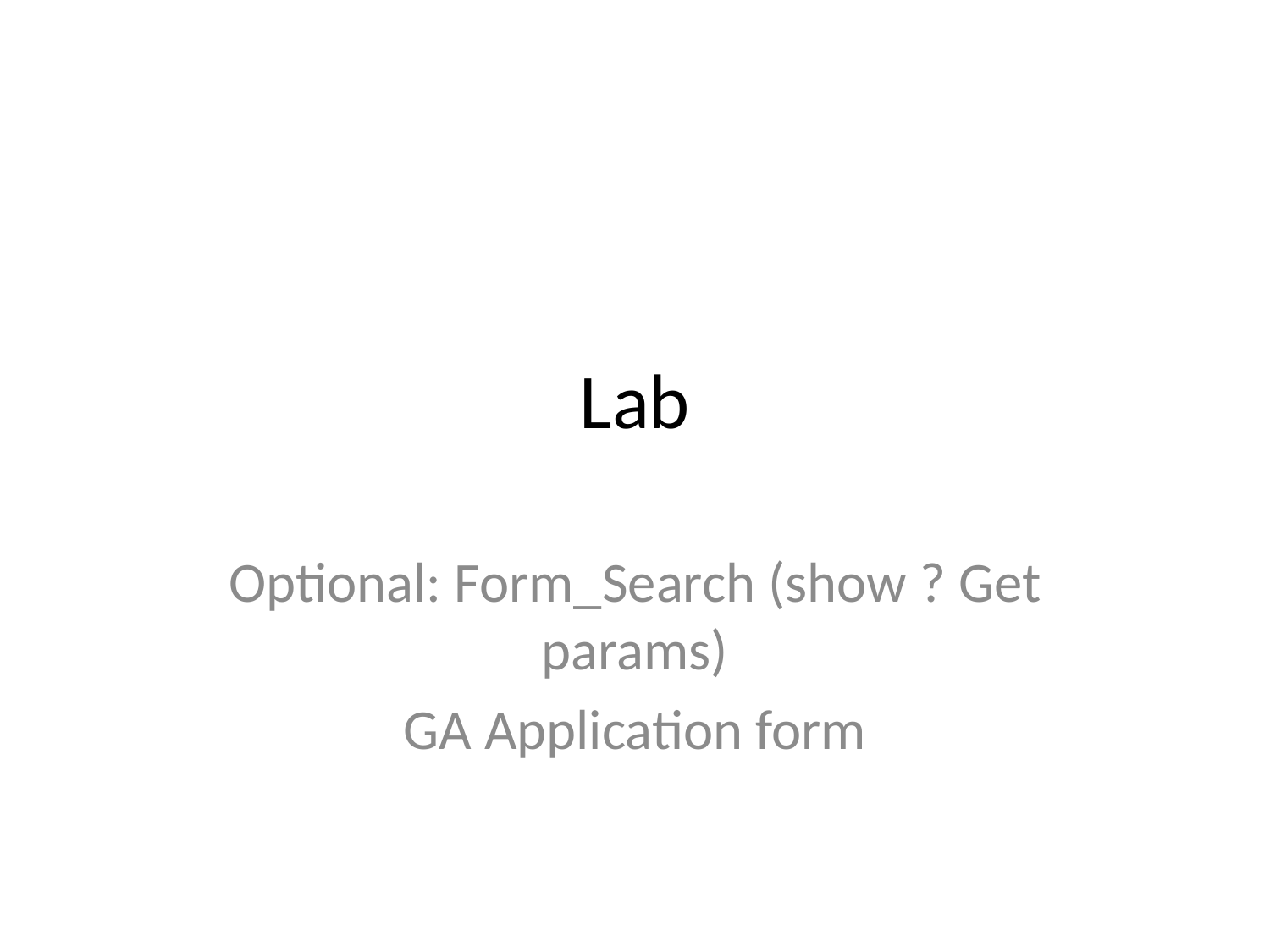

# Lab
Optional: Form_Search (show ? Get params)
GA Application form